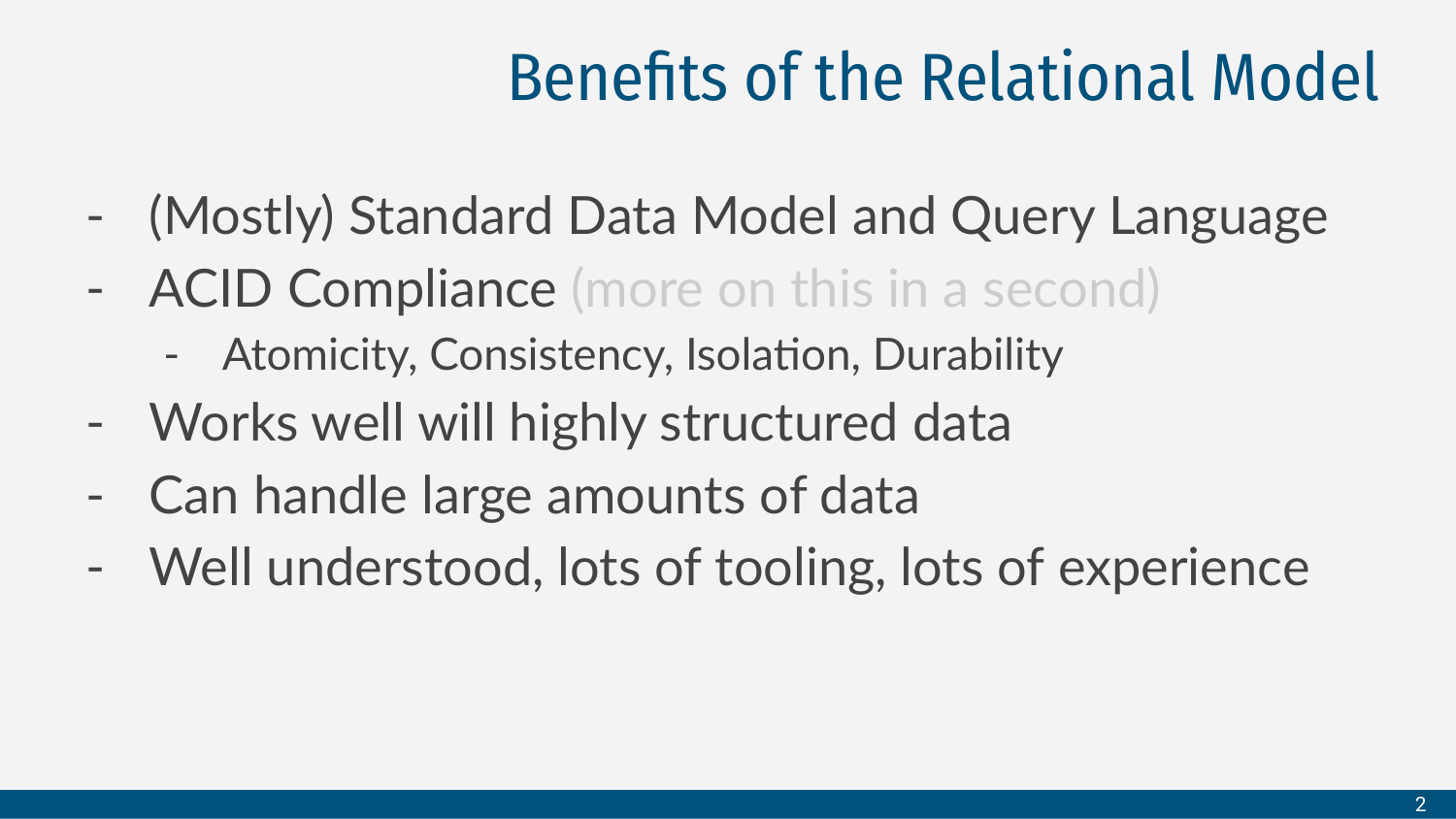

# Benefits of the Relational Model
(Mostly) Standard Data Model and Query Language
ACID Compliance (more on this in a second)
Atomicity, Consistency, Isolation, Durability
Works well will highly structured data
Can handle large amounts of data
Well understood, lots of tooling, lots of experience
2